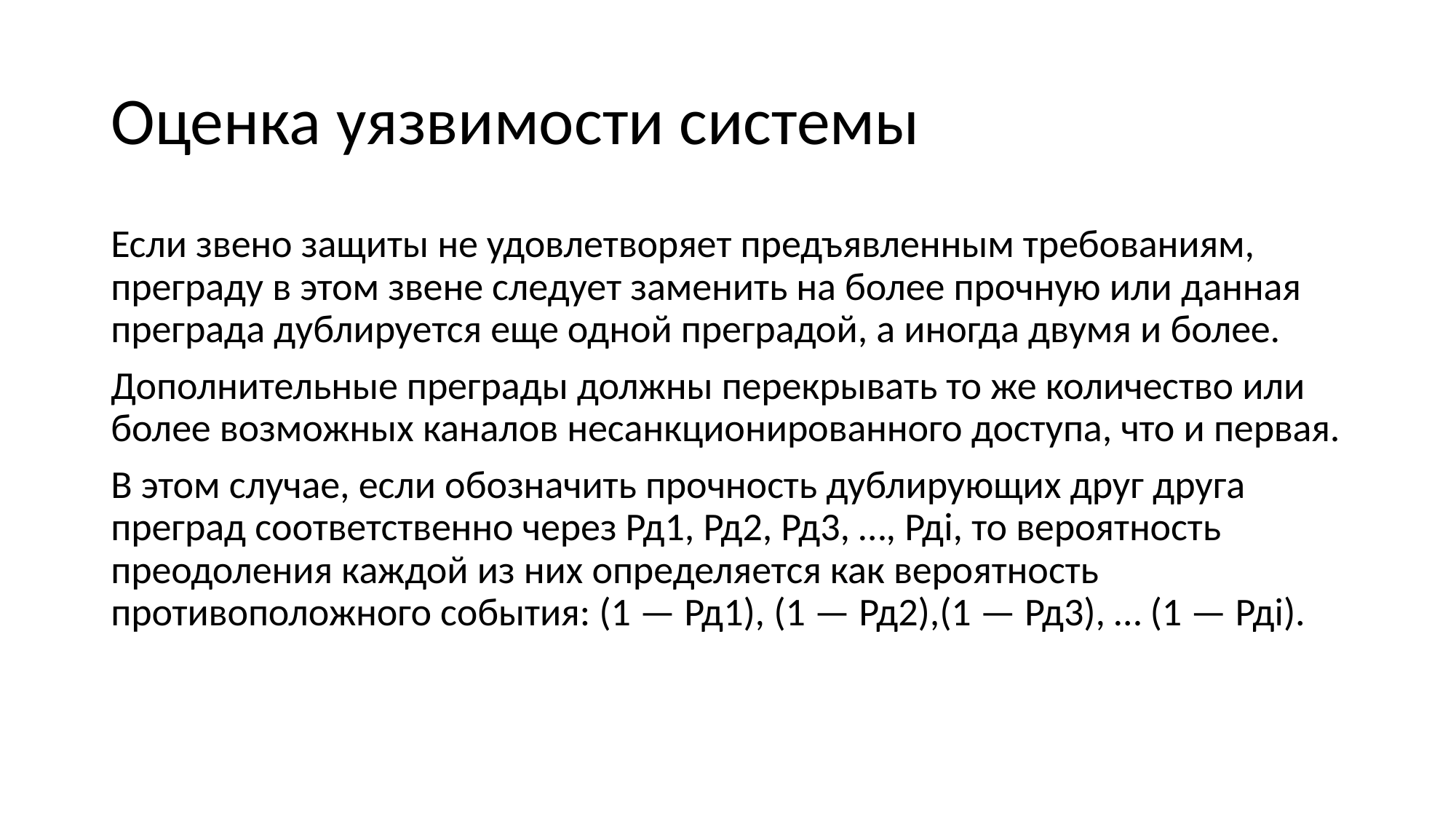

# Оценка уязвимости системы
Если звено защиты не удовлетворяет предъявленным требованиям, преграду в этом звене следует заменить на более прочную или данная преграда дублируется еще одной преградой, а иногда двумя и более.
Дополнительные преграды должны перекрывать то же количество или более возможных каналов несанкционированного доступа, что и первая.
В этом случае, если обозначить прочность дублирующих друг друга преград соответственно через Рд1, Рд2, Рд3, …, Рдi, то вероятность преодоления каждой из них определяется как вероятность противоположного события: (1 — Рд1), (1 — Рд2),(1 — Рд3), … (1 — Рдi).